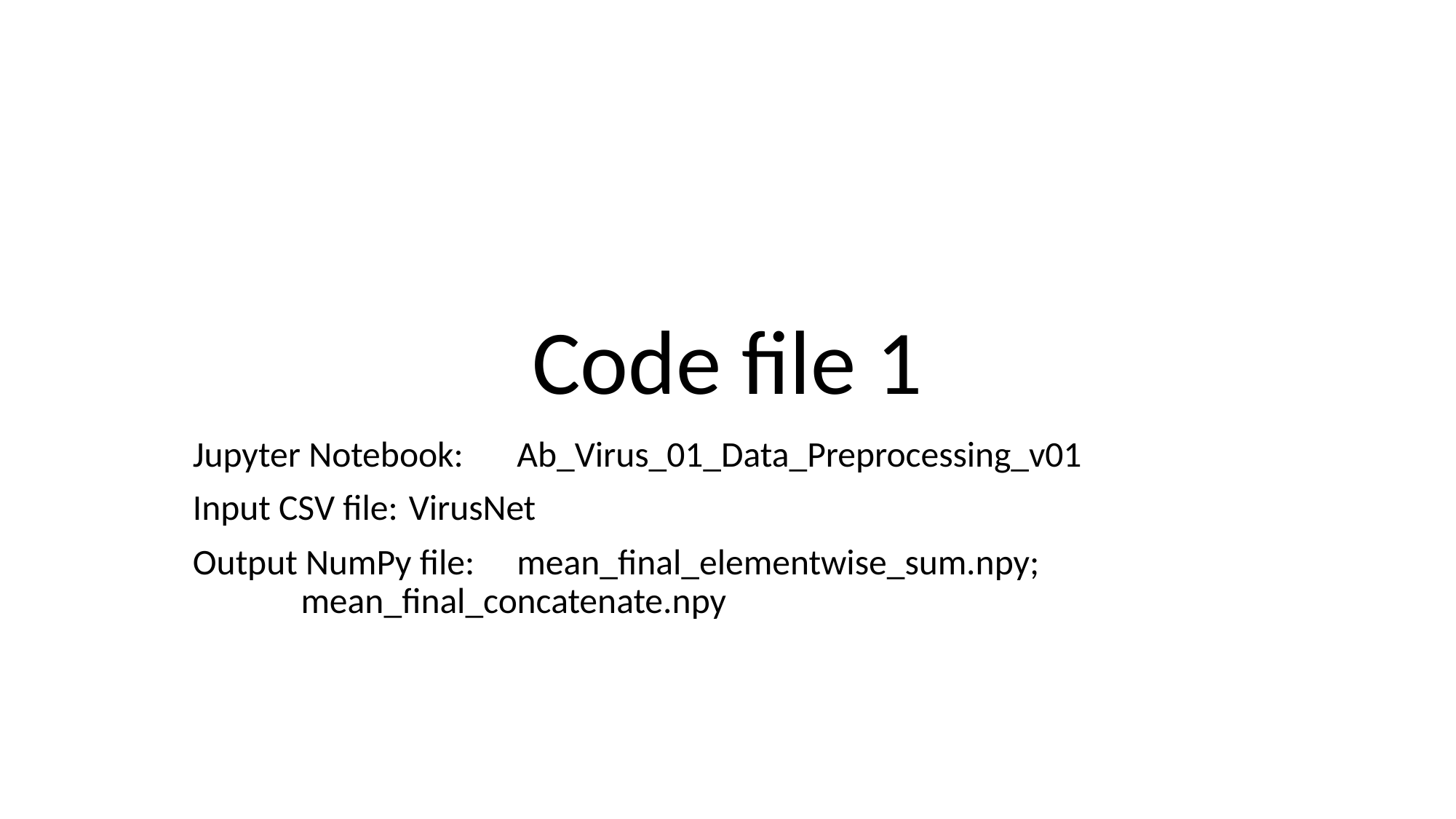

# Code file 1
Jupyter Notebook: 	Ab_Virus_01_Data_Preprocessing_v01
Input CSV file: 		VirusNet
Output NumPy file: 	mean_final_elementwise_sum.npy;
			mean_final_concatenate.npy